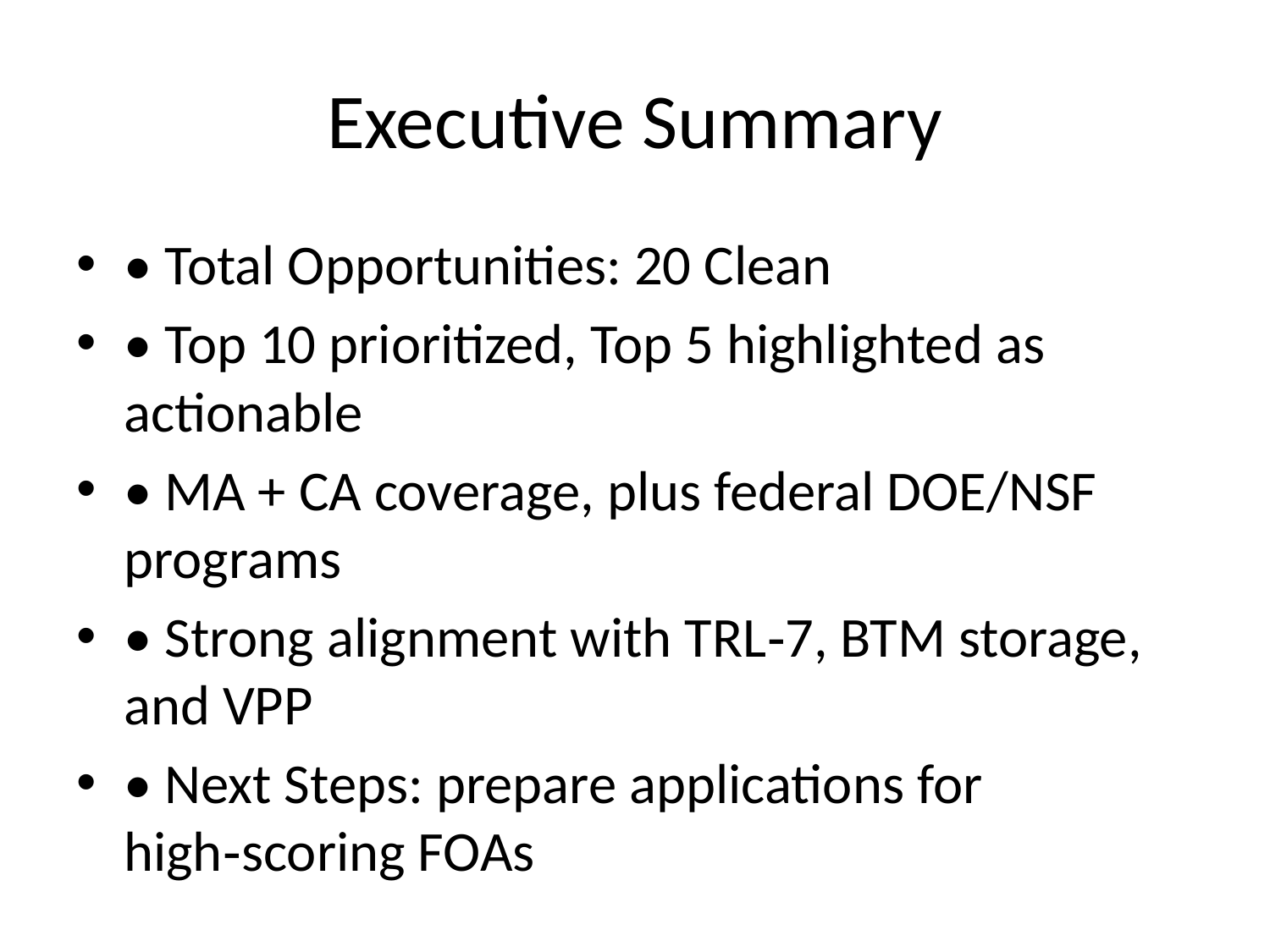

# Executive Summary
• Total Opportunities: 20 Clean
• Top 10 prioritized, Top 5 highlighted as actionable
• MA + CA coverage, plus federal DOE/NSF programs
• Strong alignment with TRL‑7, BTM storage, and VPP
• Next Steps: prepare applications for high‑scoring FOAs